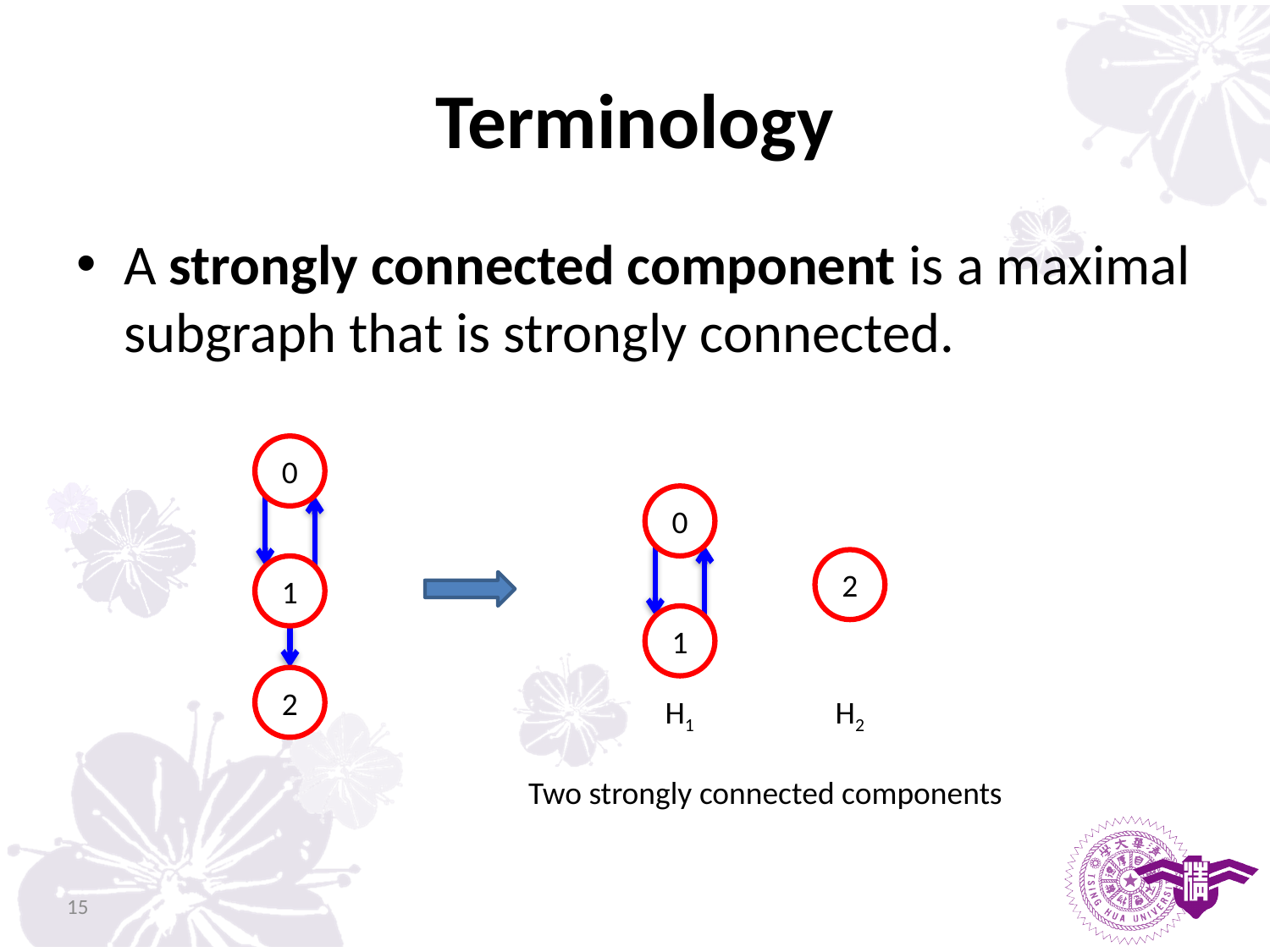

# Terminology
A strongly connected component is a maximal subgraph that is strongly connected.
0
1
2
0
1
2

H1
H2
Two strongly connected components
15